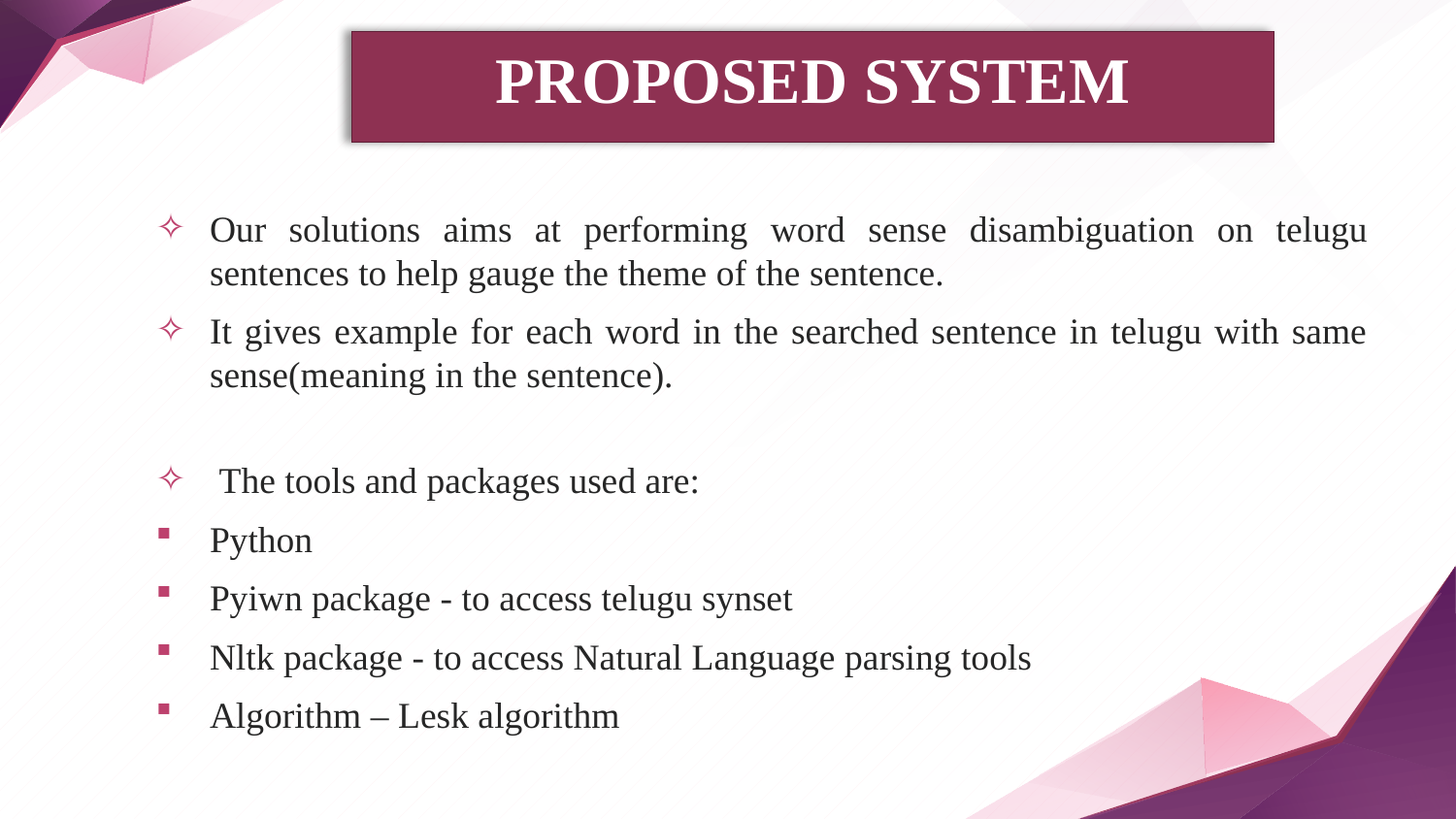

# PROPOSED SYSTEM
Our solutions aims at performing word sense disambiguation on telugu sentences to help gauge the theme of the sentence.
It gives example for each word in the searched sentence in telugu with same sense(meaning in the sentence).

 The tools and packages used are:
Python
Pyiwn package - to access telugu synset
Nltk package - to access Natural Language parsing tools
Algorithm – Lesk algorithm